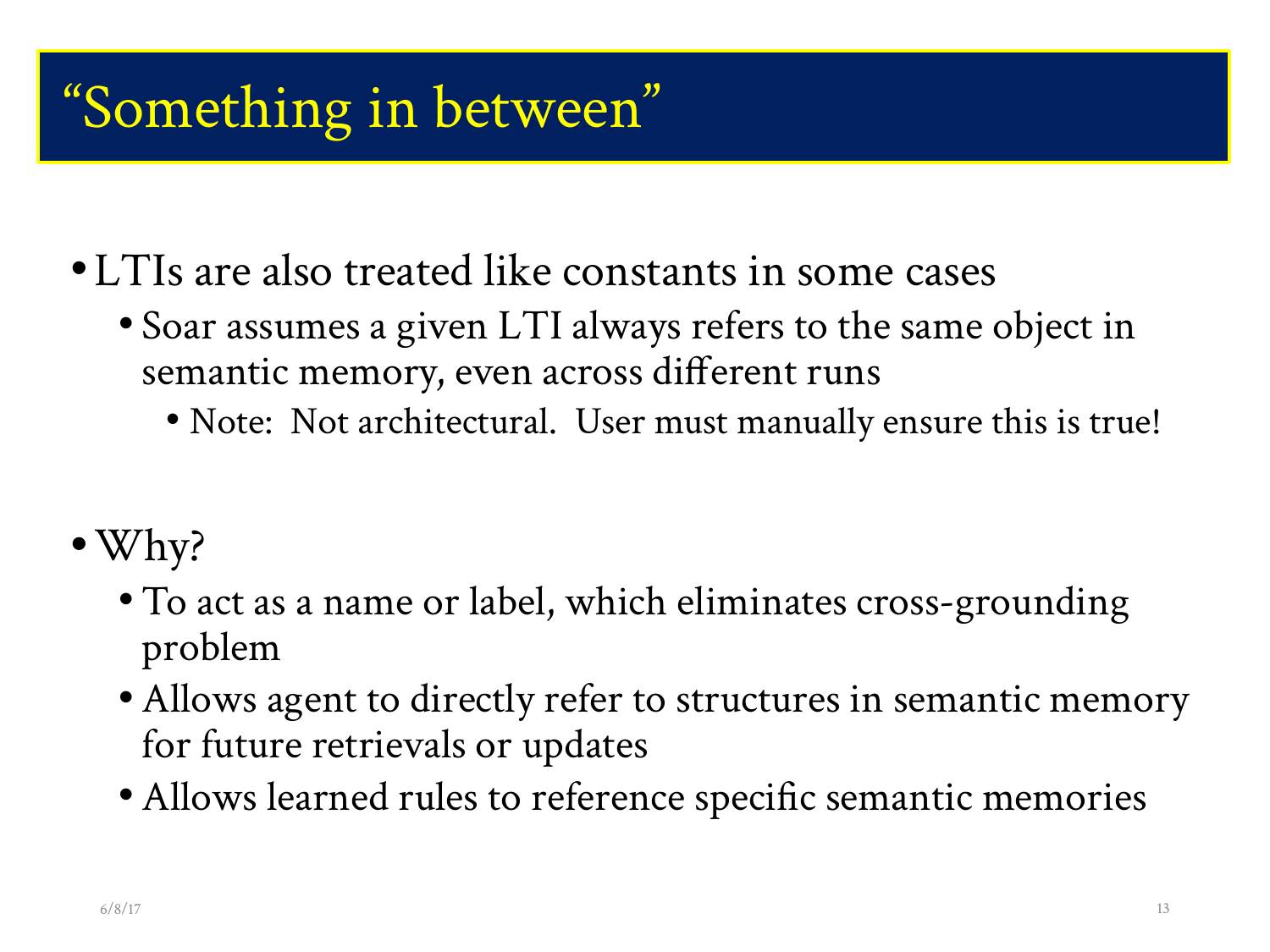

# “Something in between”
LTIs are also treated like constants in some cases
Soar assumes a given LTI always refers to the same object in semantic memory, even across different runs
Note:  Not architectural.  User must manually ensure this is true!

Why?
To act as a name or label, which eliminates cross-grounding problem
Allows agent to directly refer to structures in semantic memory for future retrievals or updates
Allows learned rules to reference specific semantic memories

6/8/17
13